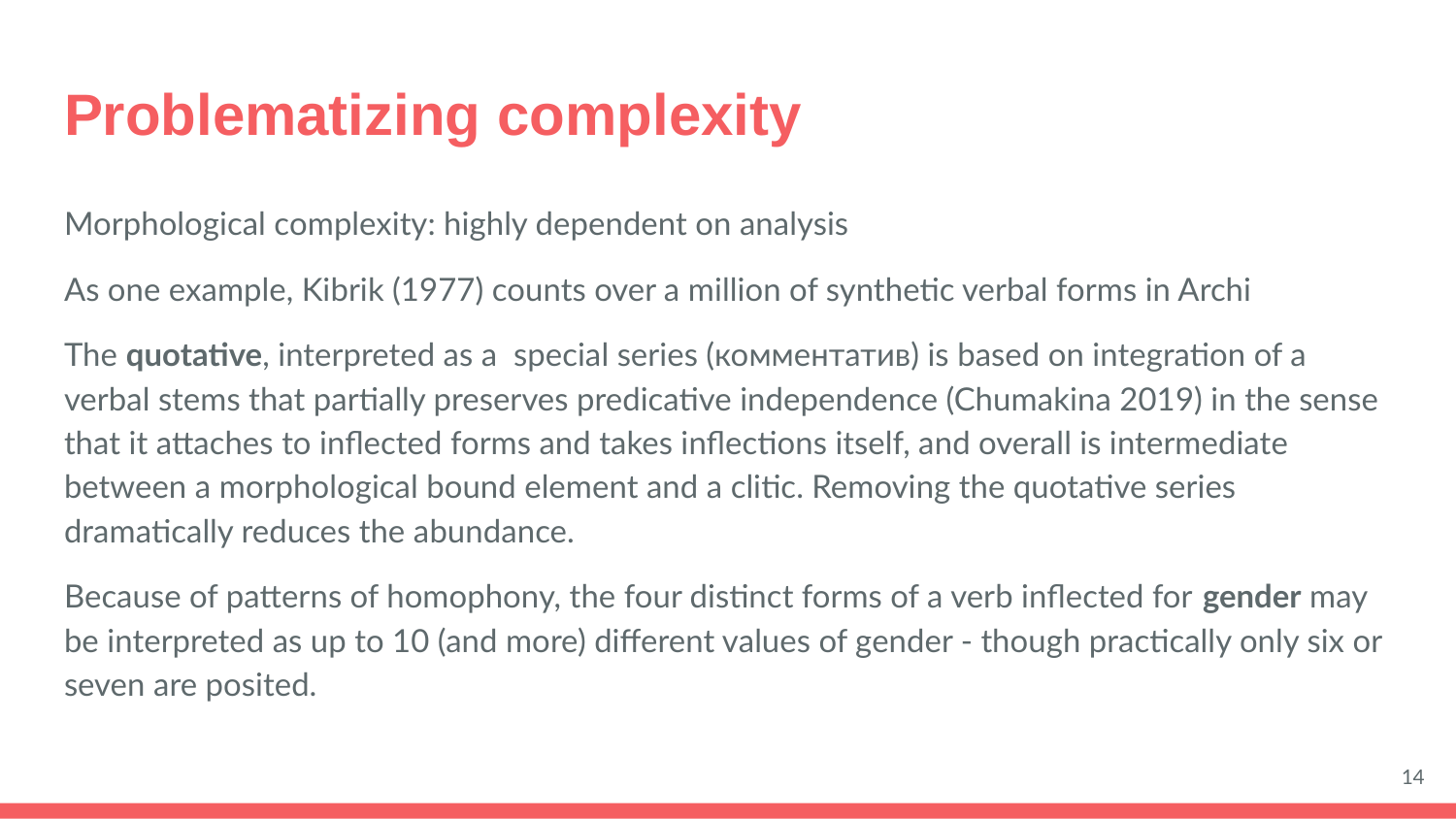

# Problematizing complexity
Morphological complexity: highly dependent on analysis
As one example, Kibrik (1977) counts over a million of synthetic verbal forms in Archi
The quotative, interpreted as a  special series (комментатив) is based on integration of a verbal stems that partially preserves predicative independence (Chumakina 2019) in the sense that it attaches to inflected forms and takes inflections itself, and overall is intermediate between a morphological bound element and a clitic. Removing the quotative series dramatically reduces the abundance.
Because of patterns of homophony, the four distinct forms of a verb inflected for gender may be interpreted as up to 10 (and more) different values of gender - though practically only six or seven are posited.
14